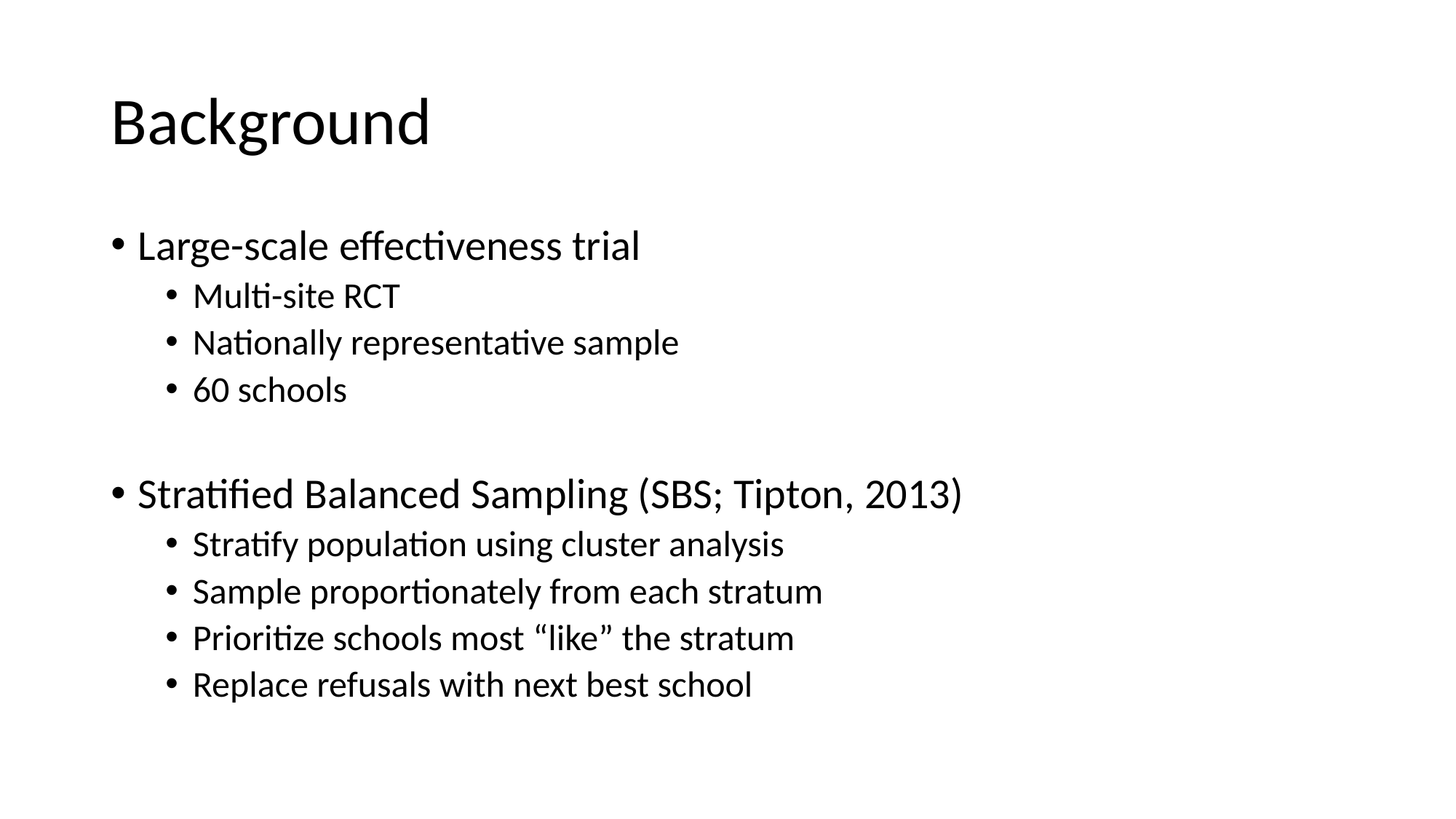

# Background
Large-scale effectiveness trial
Multi-site RCT
Nationally representative sample
60 schools

Stratified Balanced Sampling (SBS; Tipton, 2013)
Stratify population using cluster analysis
Sample proportionately from each stratum
Prioritize schools most “like” the stratum
Replace refusals with next best school